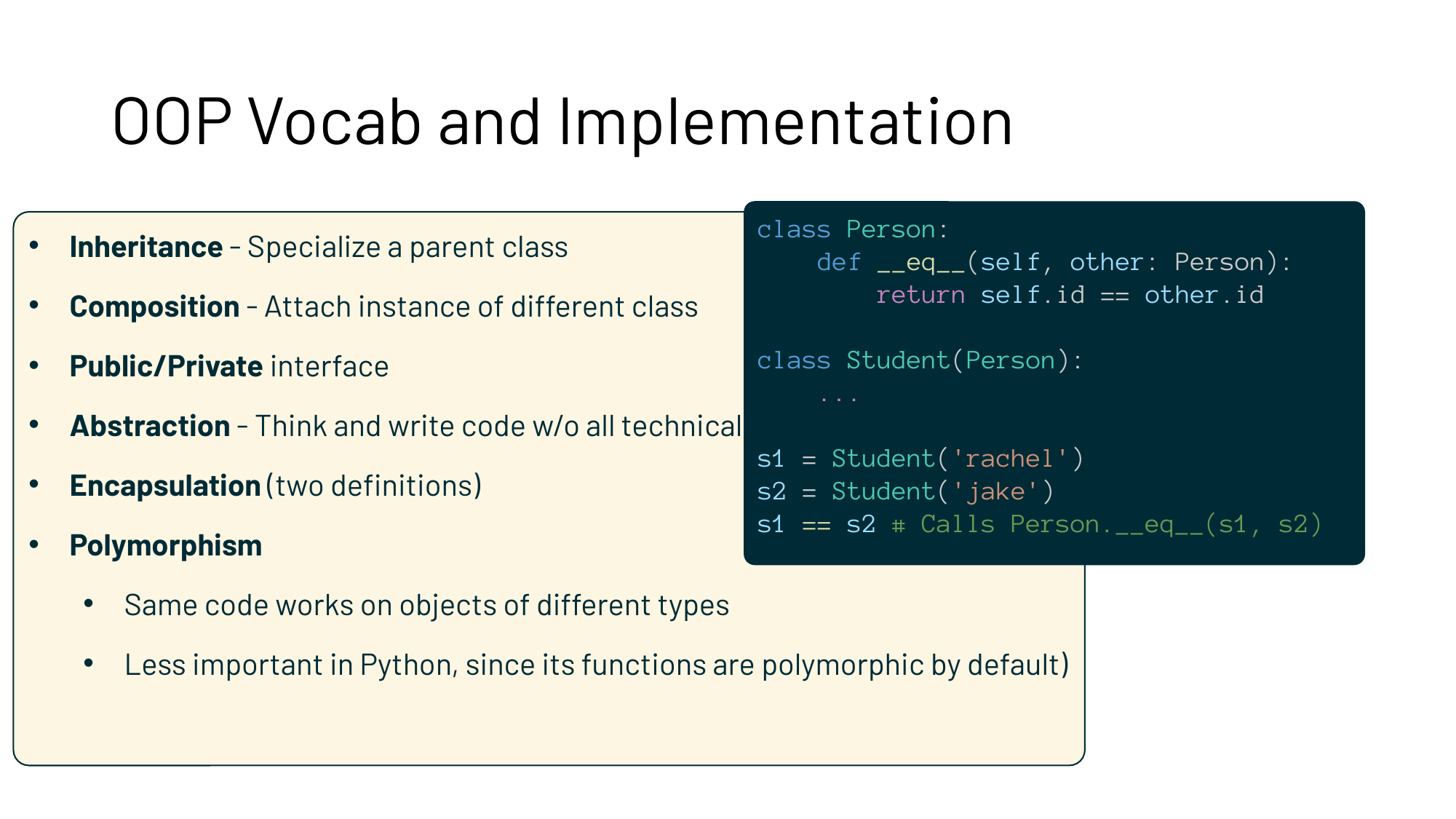

# OOP Vocab and Implementation
class Person:
    def __eq__(self, other: Person):
        return self.id == other.id
class Student(Person):
    ...
s1 = Student('rachel')
s2 = Student('jake')
s1 == s2 # Calls Person.__eq__(s1, s2)
Inheritance - Specialize a parent class
Composition - Attach instance of different class
Public/Private interface
Abstraction - Think and write code w/o all technical details
Encapsulation (two definitions)
Polymorphism
Same code works on objects of different types
Less important in Python, since its functions are polymorphic by default)